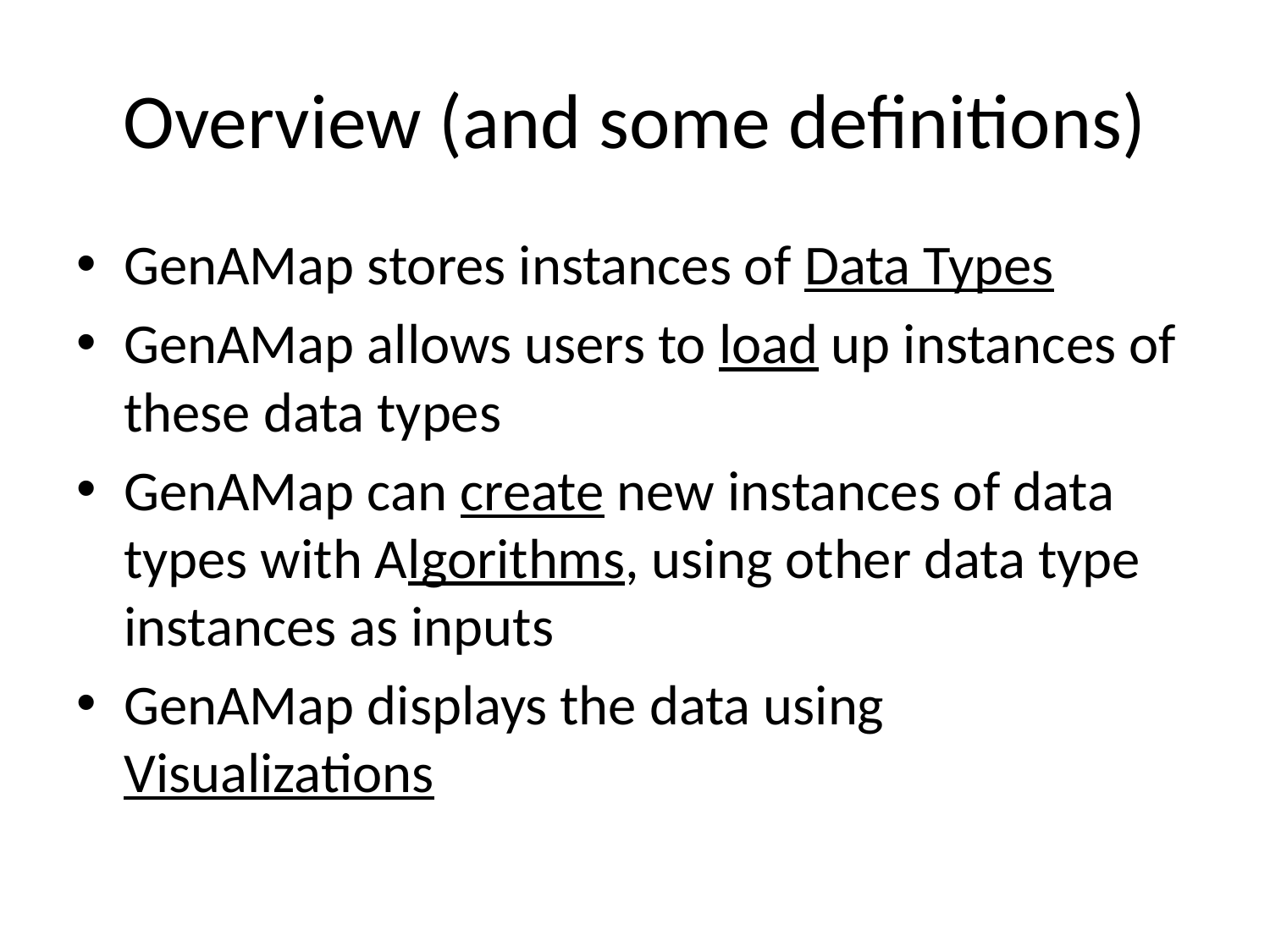

# Overview (and some definitions)
GenAMap stores instances of Data Types
GenAMap allows users to load up instances of these data types
GenAMap can create new instances of data types with Algorithms, using other data type instances as inputs
GenAMap displays the data using Visualizations